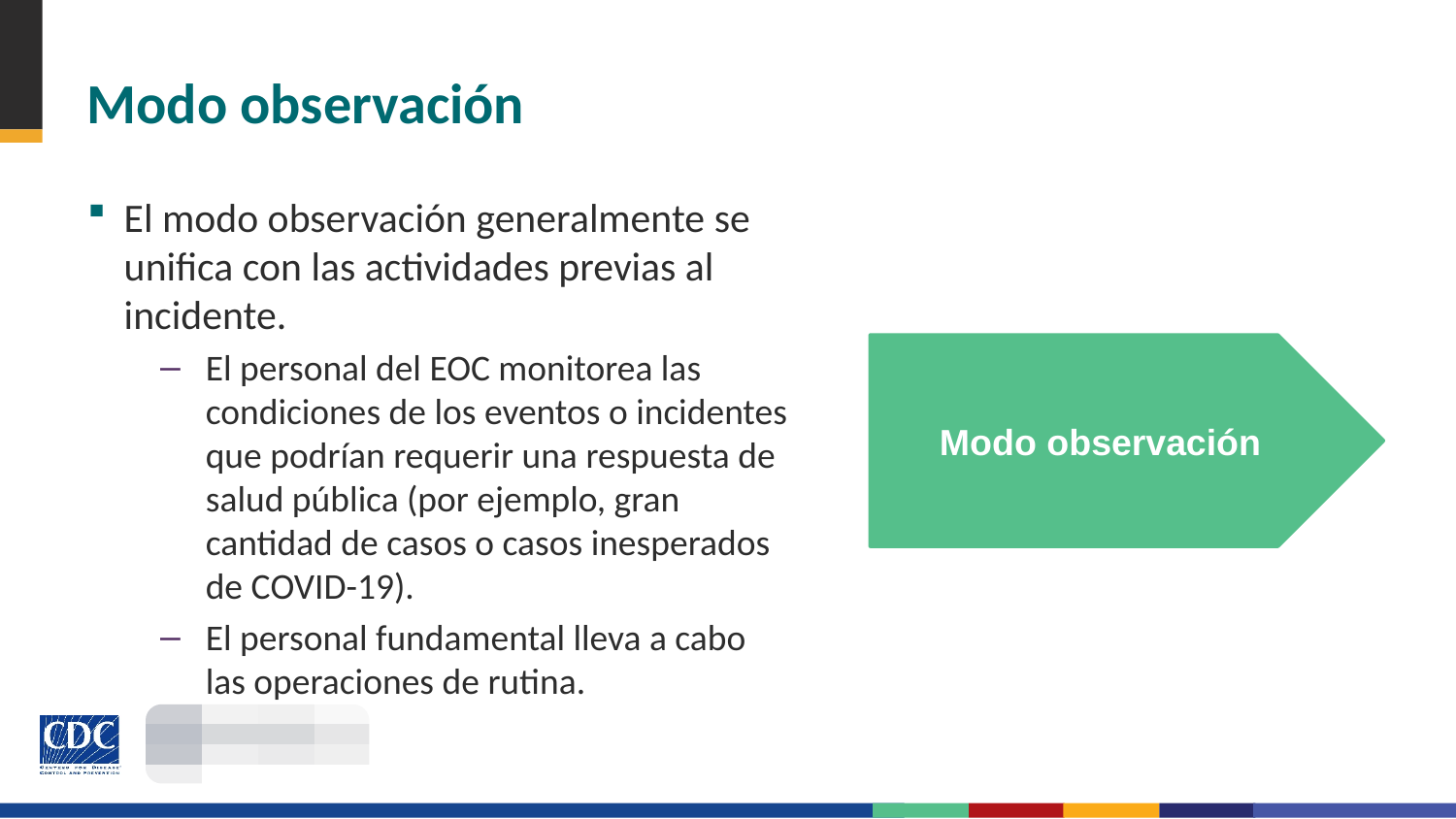

# Modo observación
El modo observación generalmente se unifica con las actividades previas al incidente.
El personal del EOC monitorea las condiciones de los eventos o incidentes que podrían requerir una respuesta de salud pública (por ejemplo, gran cantidad de casos o casos inesperados de COVID-19).
El personal fundamental lleva a cabo las operaciones de rutina.
Modo observación